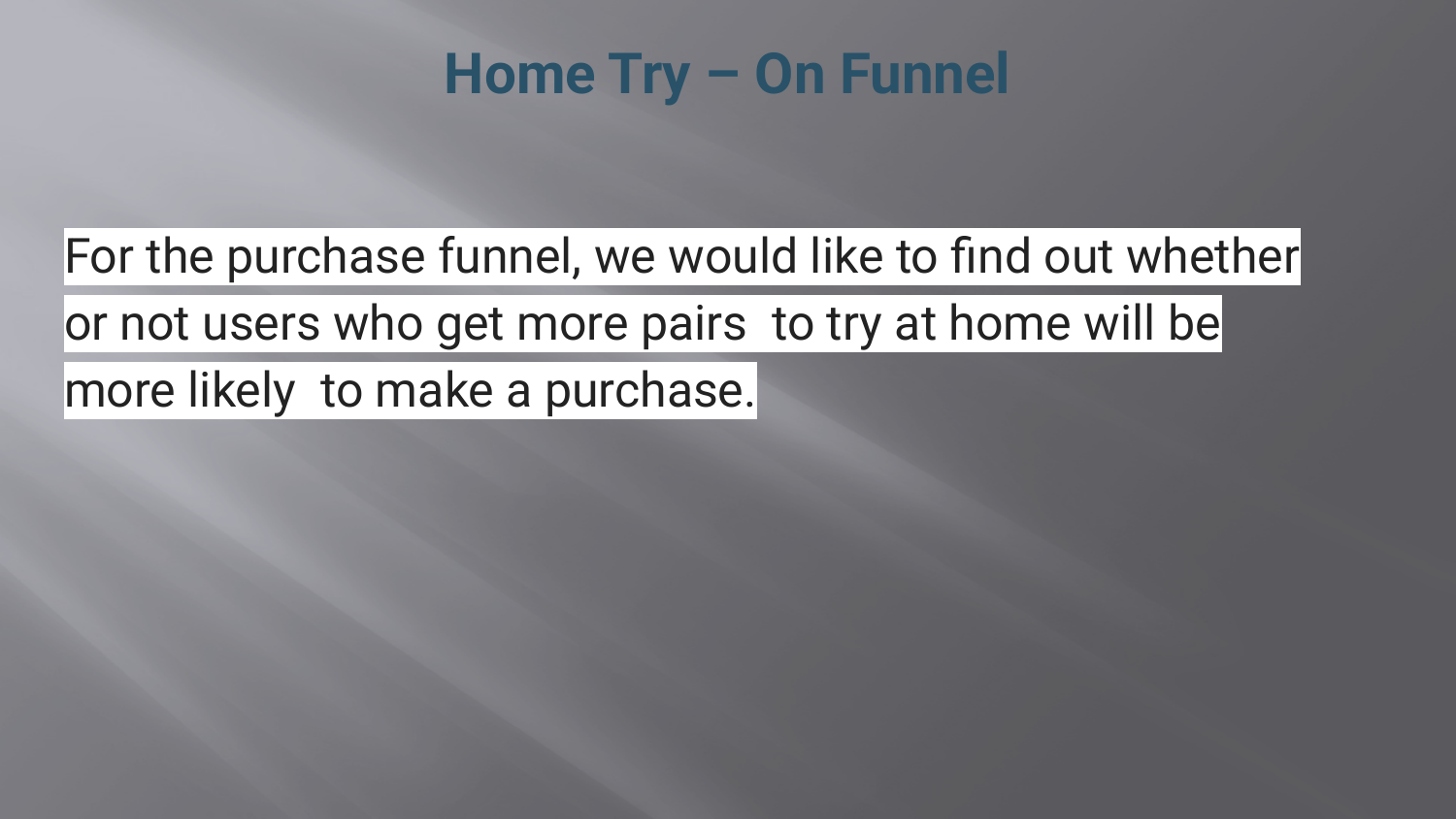

# Home Try – On Funnel
For the purchase funnel, we would like to find out whether or not users who get more pairs  to try at home will be more likely  to make a purchase.